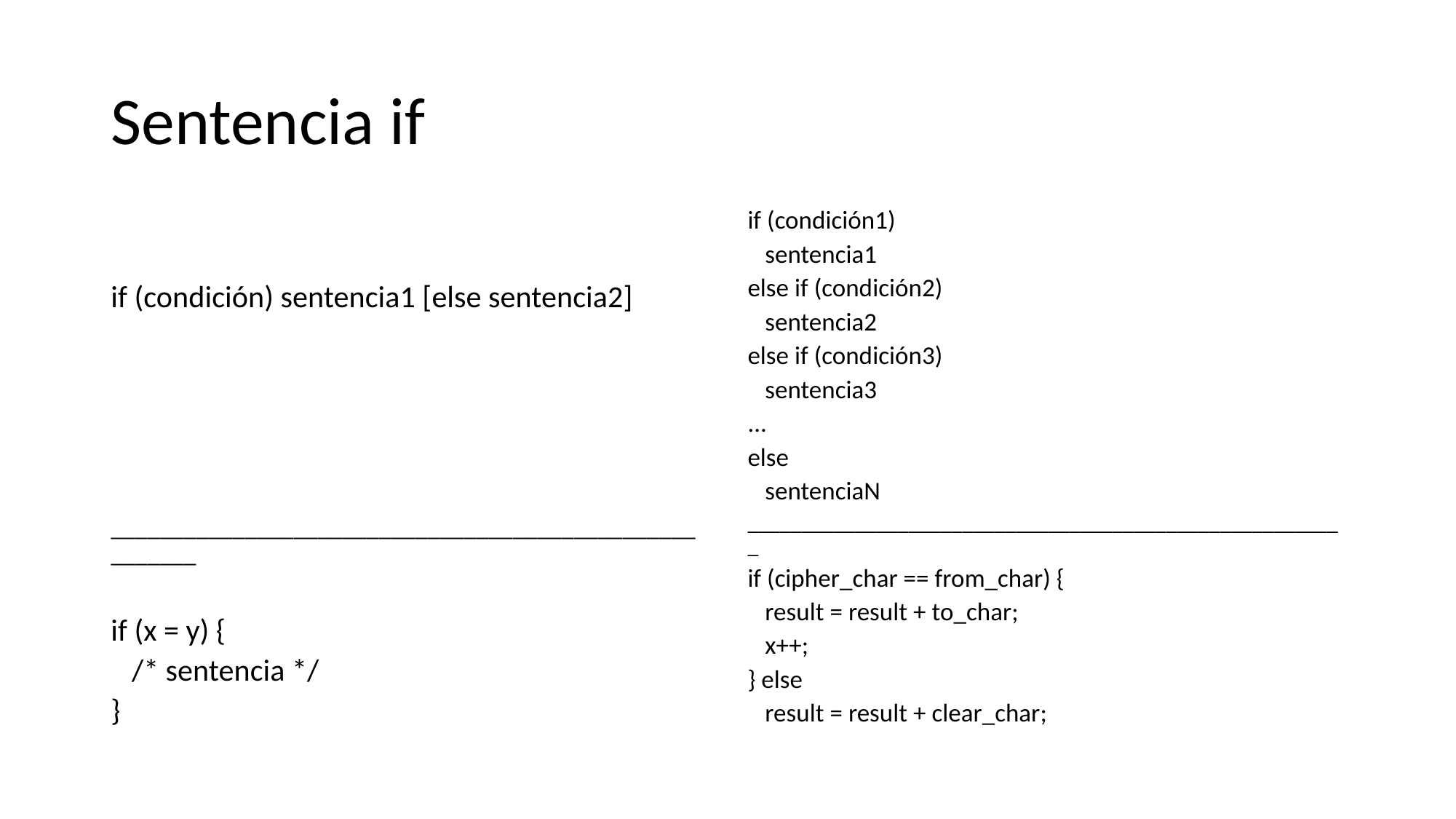

# Sentencia if

if (condición) sentencia1 [else sentencia2]

_______________________________________________________

if (x = y) {
   /* sentencia */
}

if (condición1)
   sentencia1
else if (condición2)
   sentencia2
else if (condición3)
   sentencia3
...
else
   sentenciaN
________________________________________________________
if (cipher_char == from_char) {
   result = result + to_char;
   x++;
} else
   result = result + clear_char;